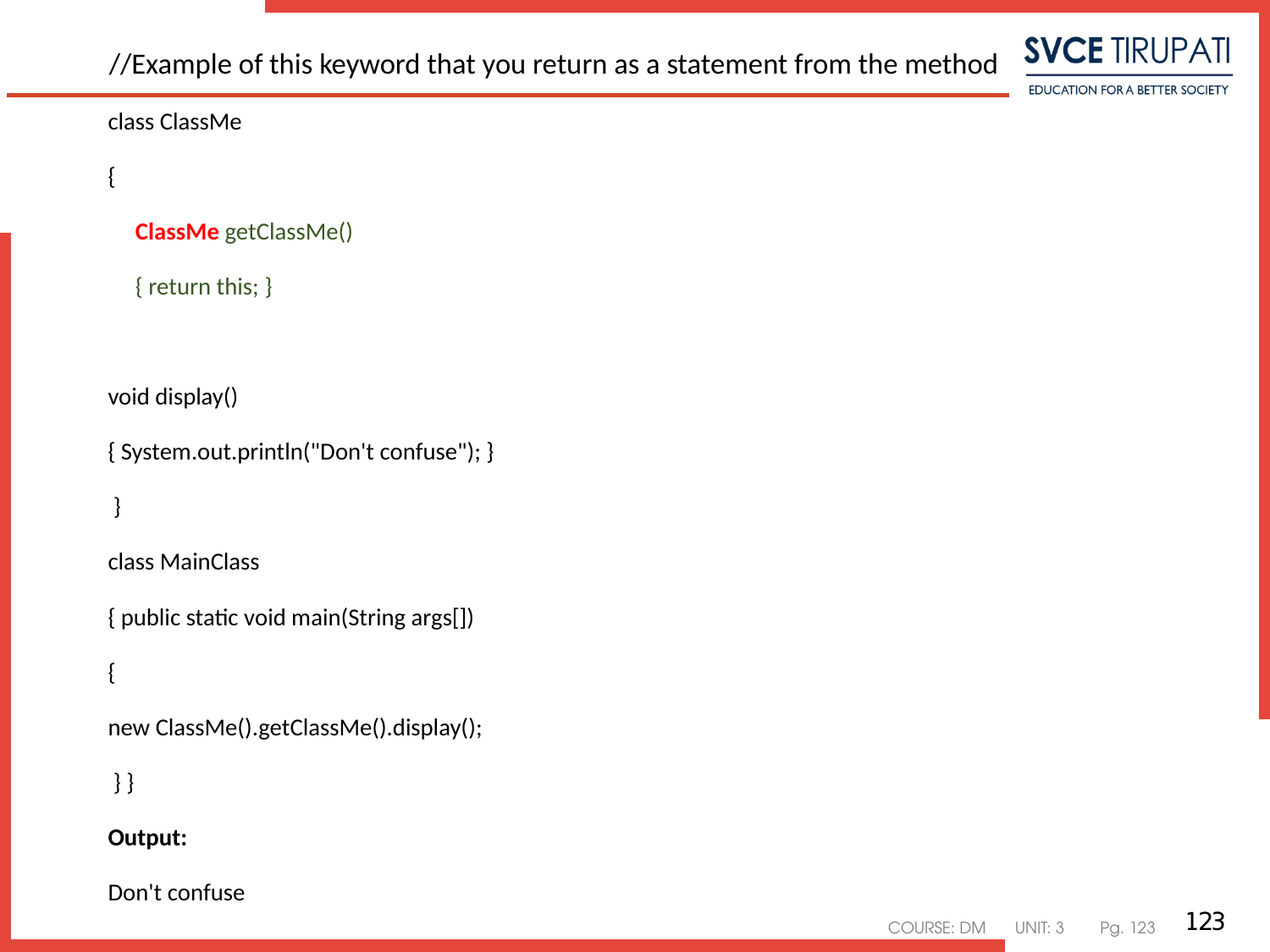

//Example of this keyword that you return as a statement from the method
class ClassMe
{
     ClassMe getClassMe()
     { return this; }

void display()
{ System.out.println("Don't confuse"); }
 }
class MainClass
{ public static void main(String args[])
{
new ClassMe().getClassMe().display();
 } }
Output:
Don't confuse
#
123